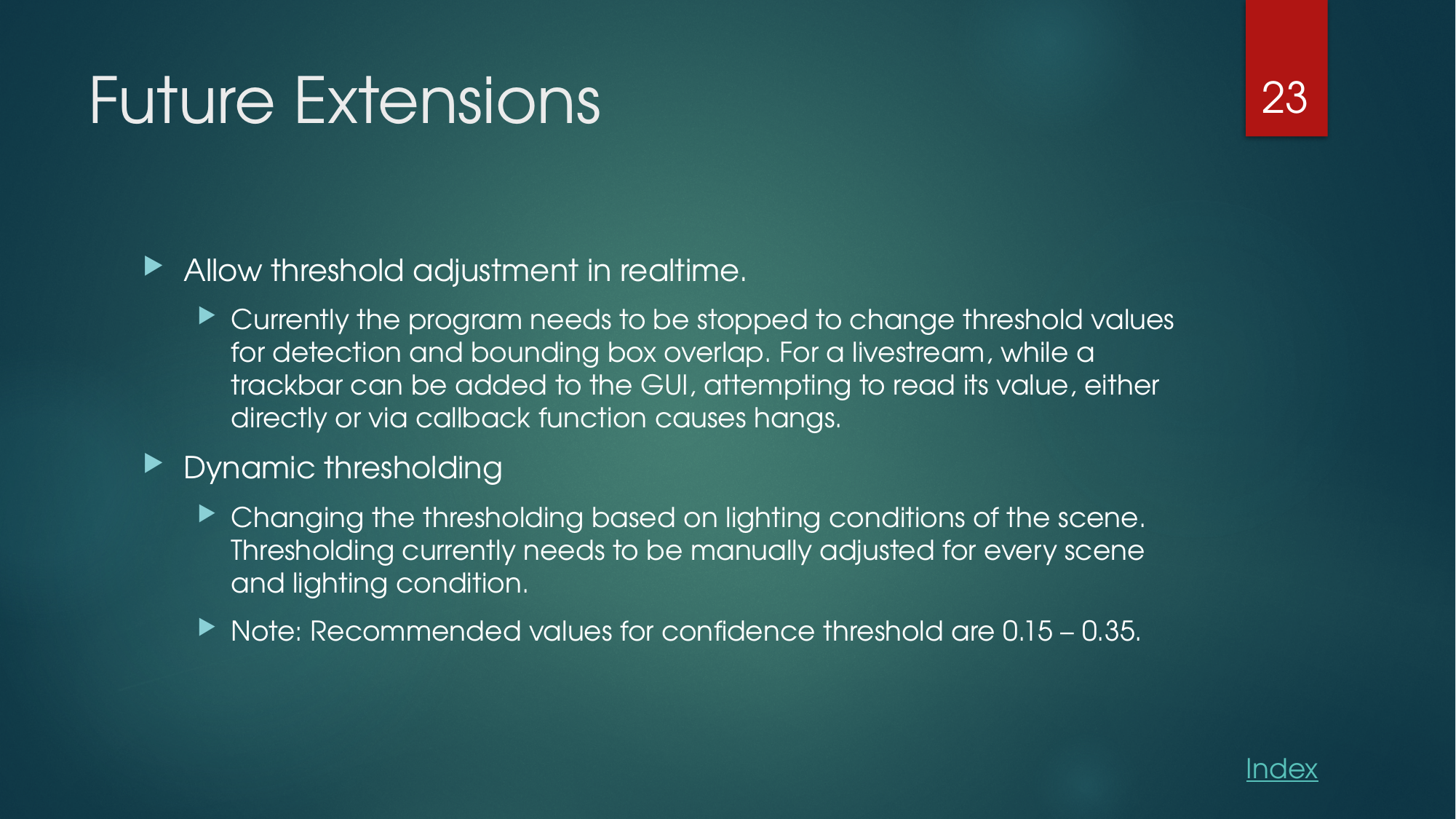

23
# Future Extensions
Allow threshold adjustment in realtime.
Currently the program needs to be stopped to change threshold values for detection and bounding box overlap. For a livestream, while a trackbar can be added to the GUI, attempting to read its value, either directly or via callback function causes hangs.
Dynamic thresholding
Changing the thresholding based on lighting conditions of the scene. Thresholding currently needs to be manually adjusted for every scene and lighting condition.
Note: Recommended values for confidence threshold are 0.15 – 0.35.